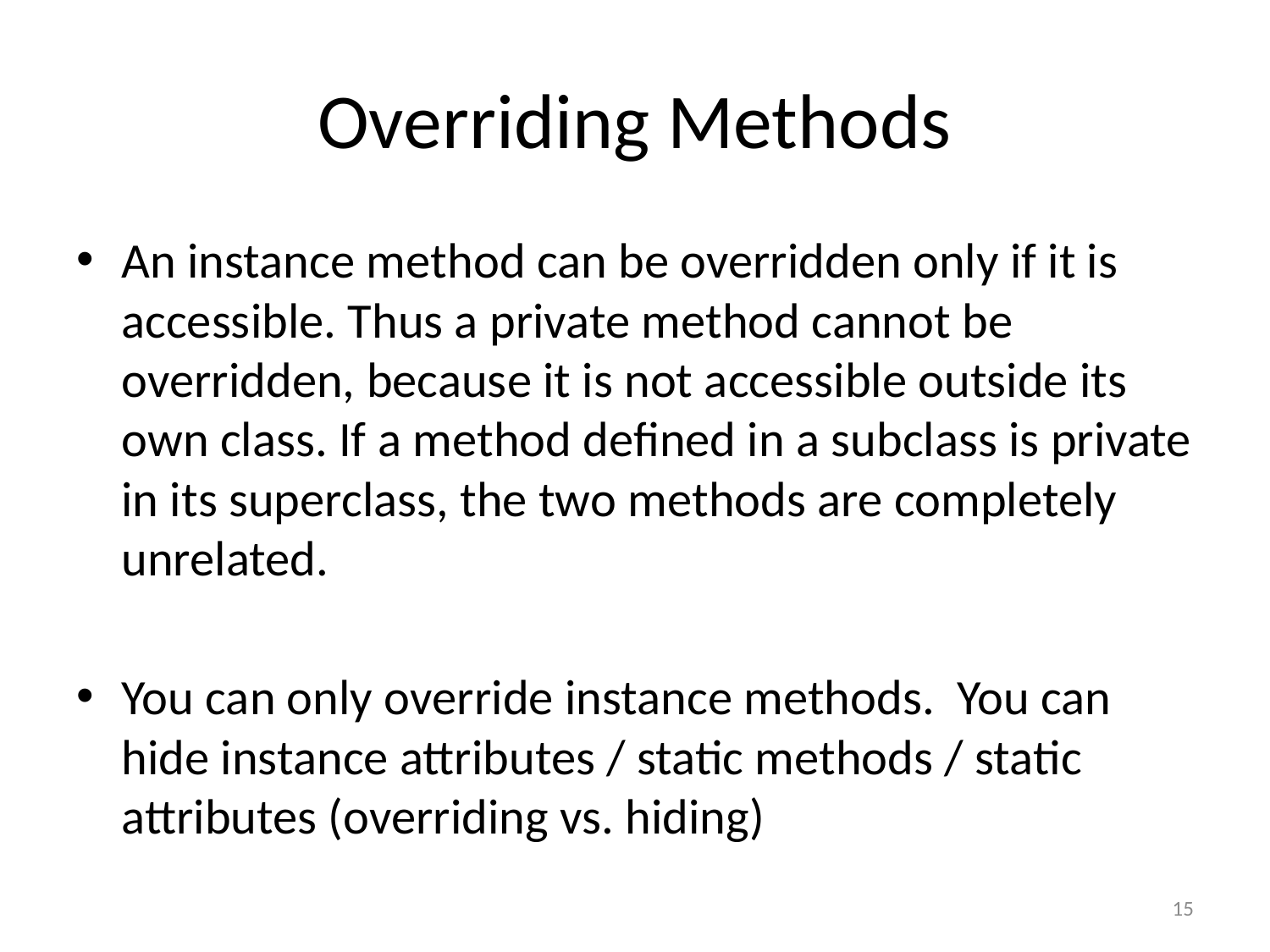

# Overriding Methods
An instance method can be overridden only if it is accessible. Thus a private method cannot be overridden, because it is not accessible outside its own class. If a method defined in a subclass is private in its superclass, the two methods are completely unrelated.

You can only override instance methods.  You can hide instance attributes / static methods / static attributes (overriding vs. hiding)

15